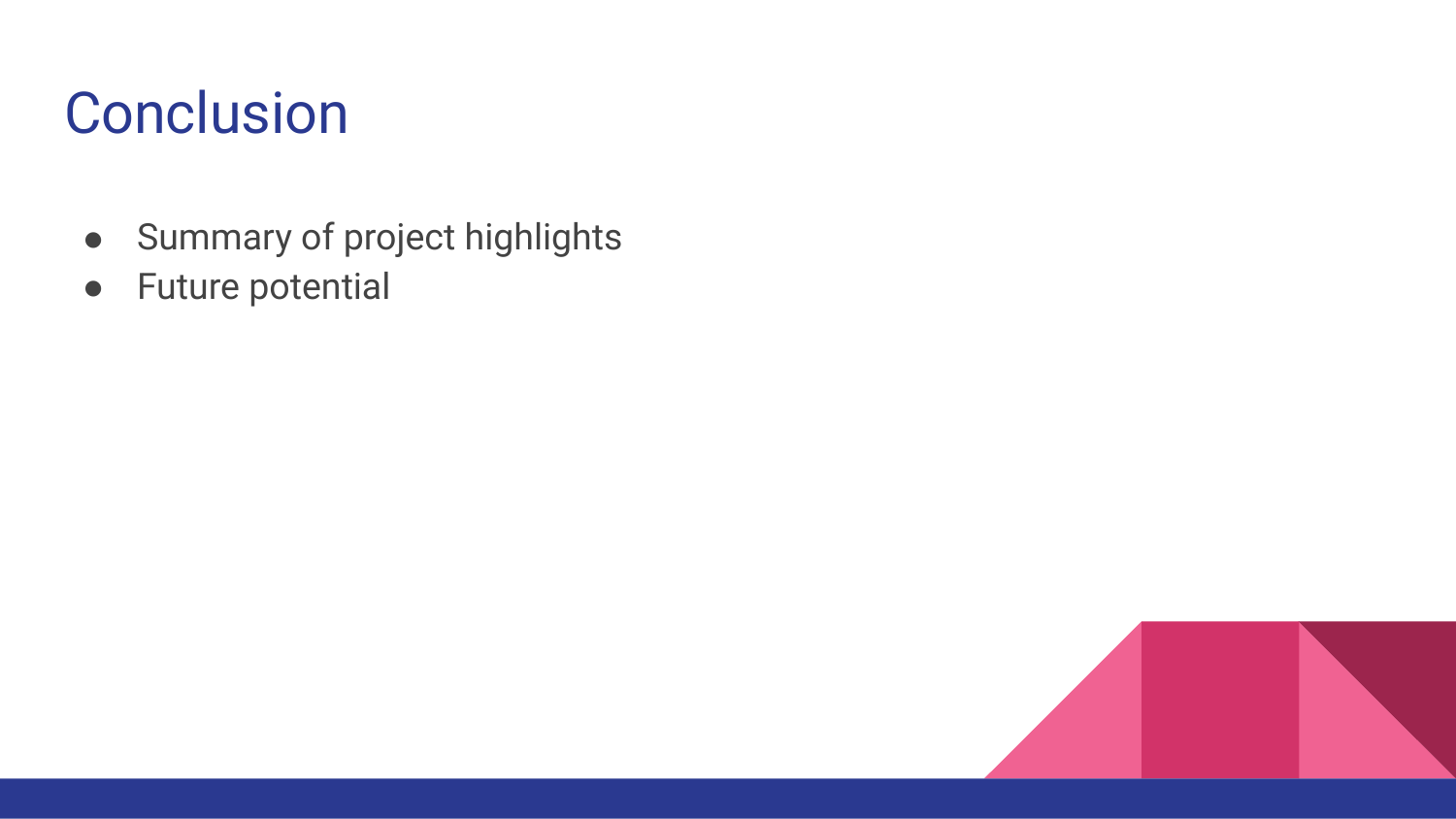

# Conclusion
Summary of project highlights
Future potential